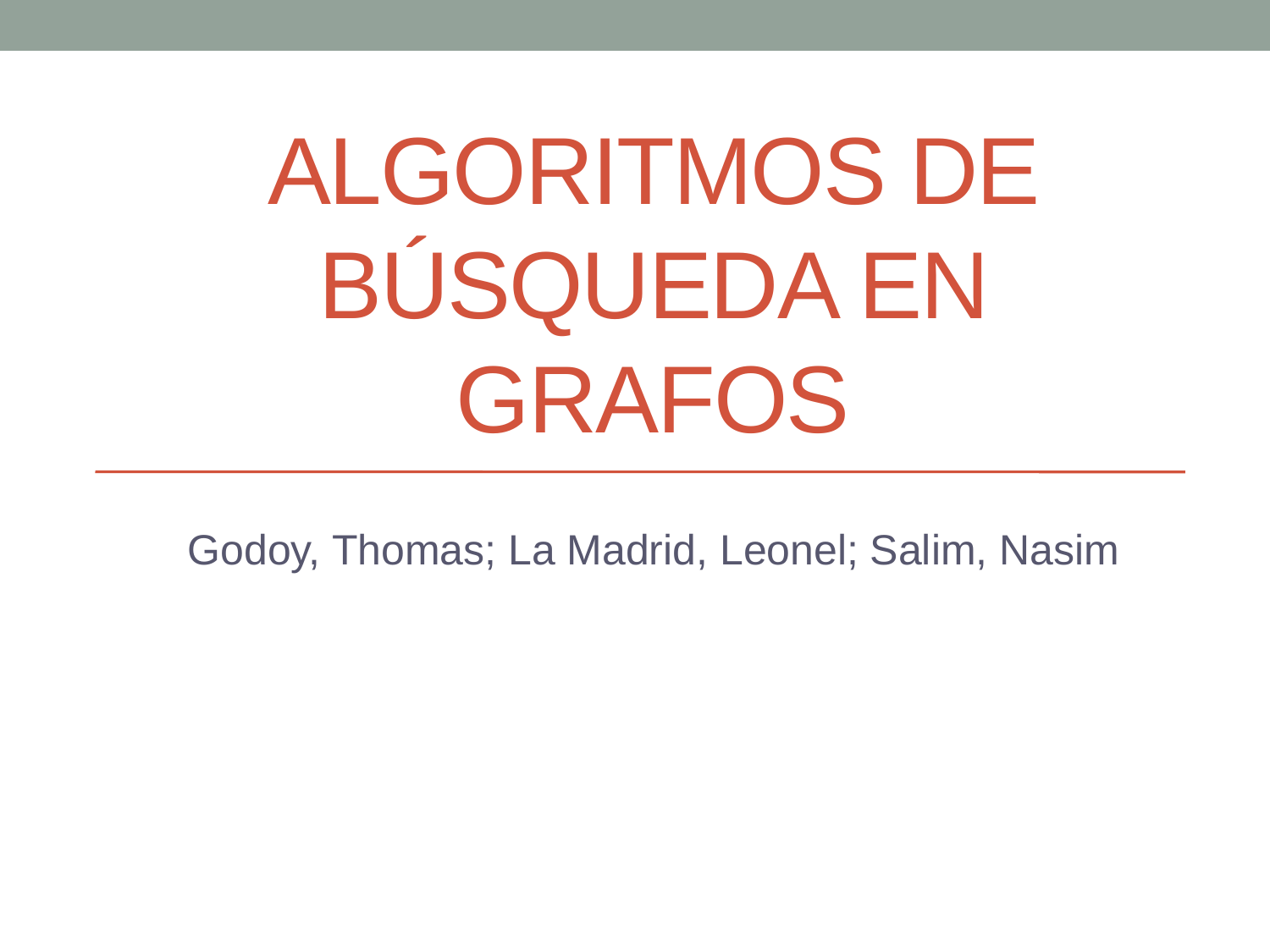

# Algoritmos de búsqueda en grafos
Godoy, Thomas; La Madrid, Leonel; Salim, Nasim